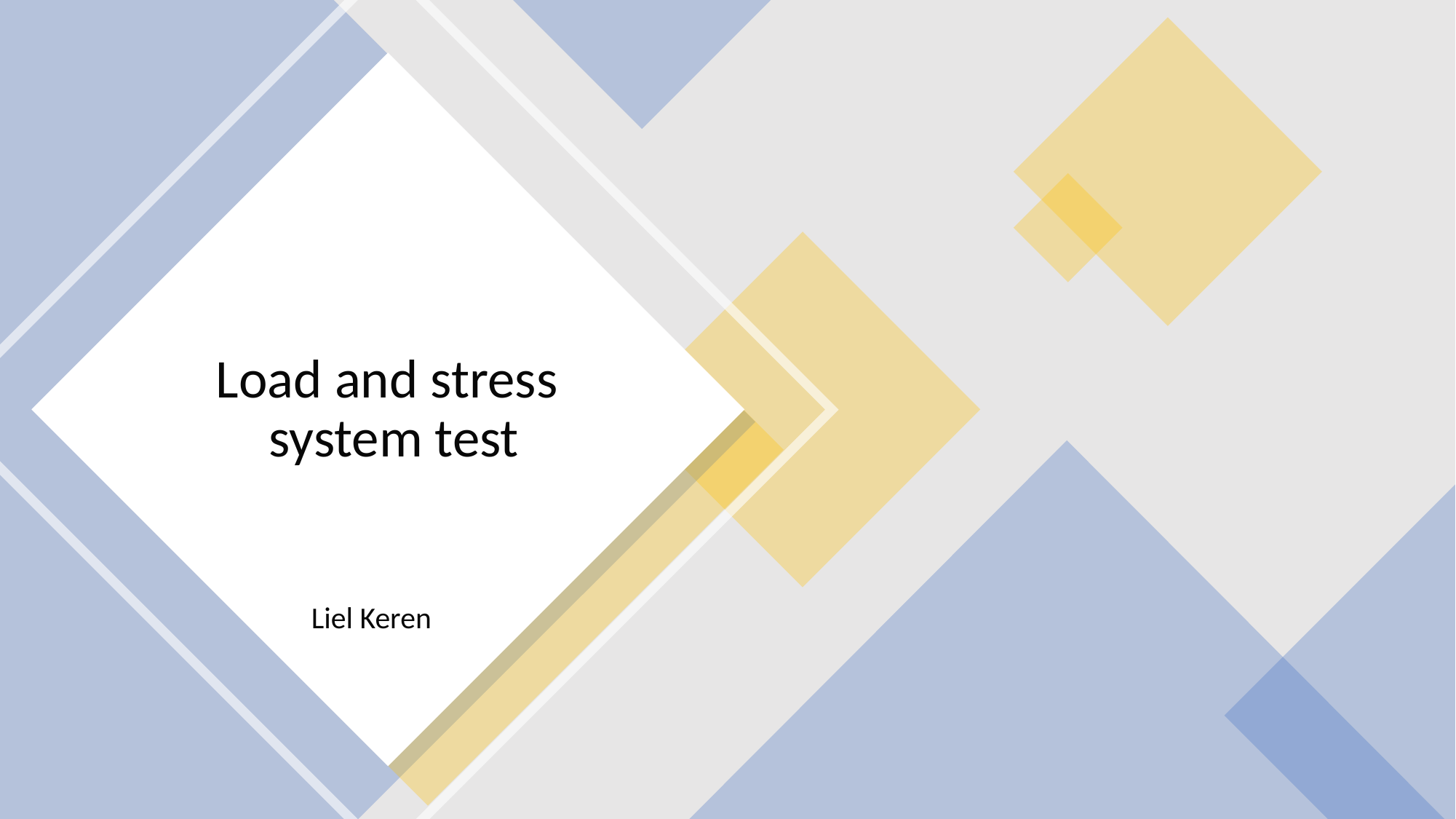

# Load and stress system test

Liel Keren